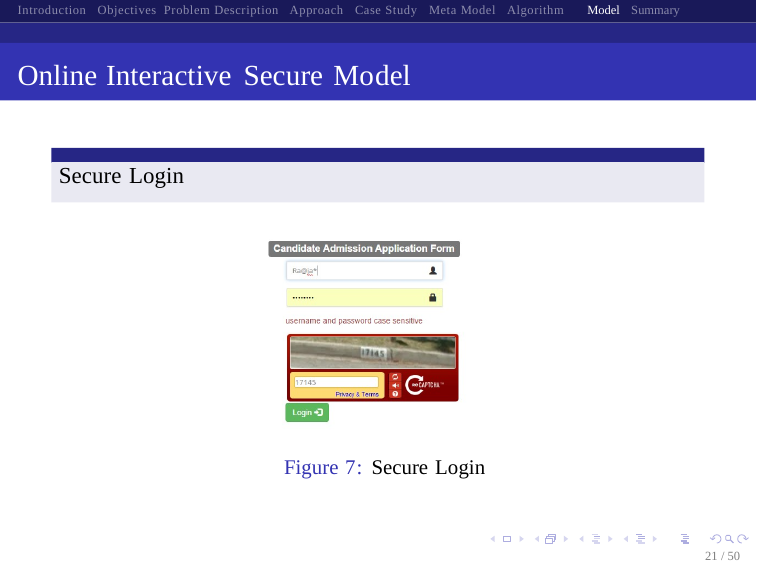

Introduction   Objectives  Problem Description   Approach   Case Study   Meta Model   Algorithm      Model   Summary

Online Interactive Secure Model

Secure Login

Figure 7: Secure Login

21 / 50